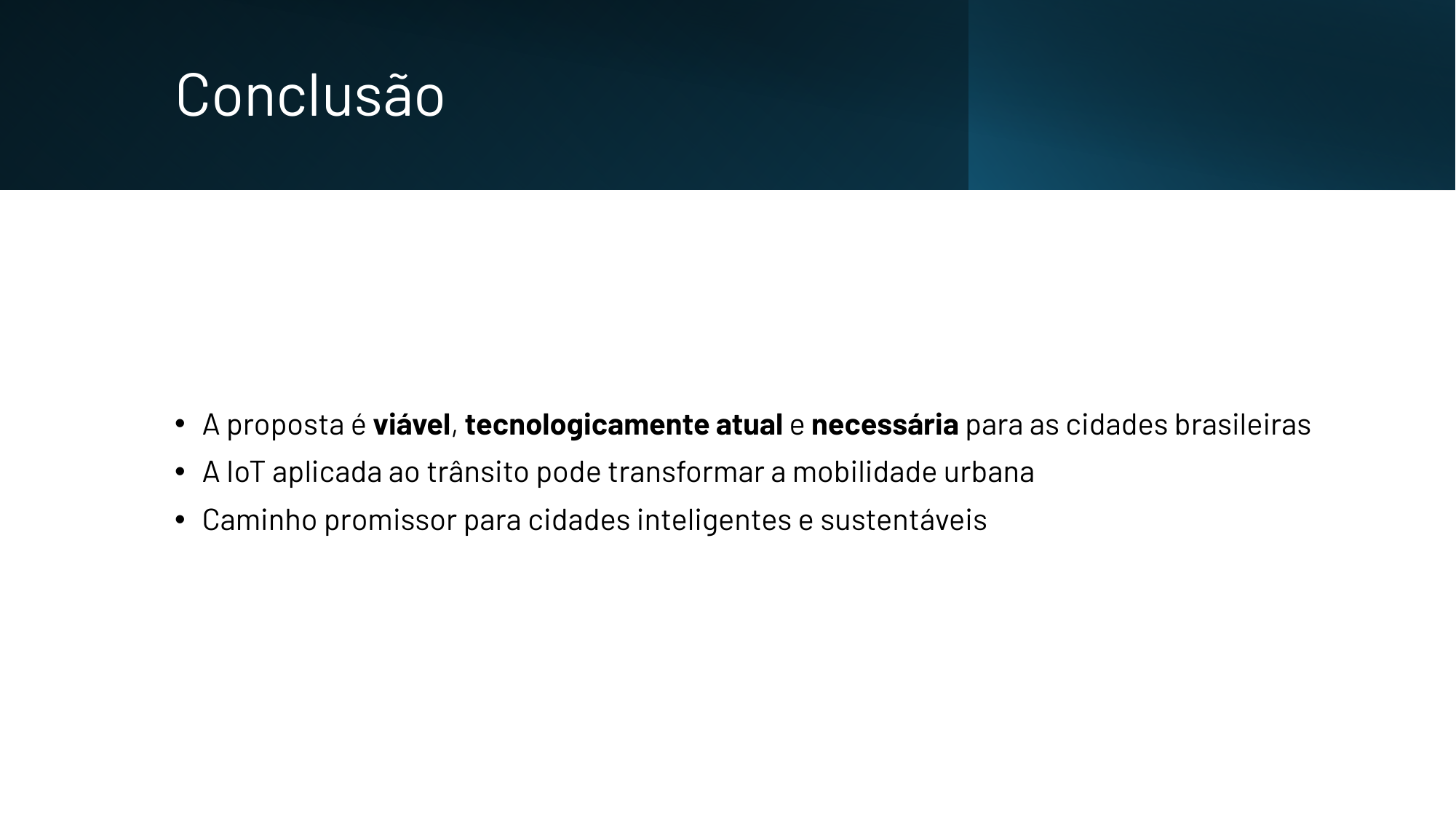

# Conclusão
A proposta é viável, tecnologicamente atual e necessária para as cidades brasileiras
A IoT aplicada ao trânsito pode transformar a mobilidade urbana
Caminho promissor para cidades inteligentes e sustentáveis